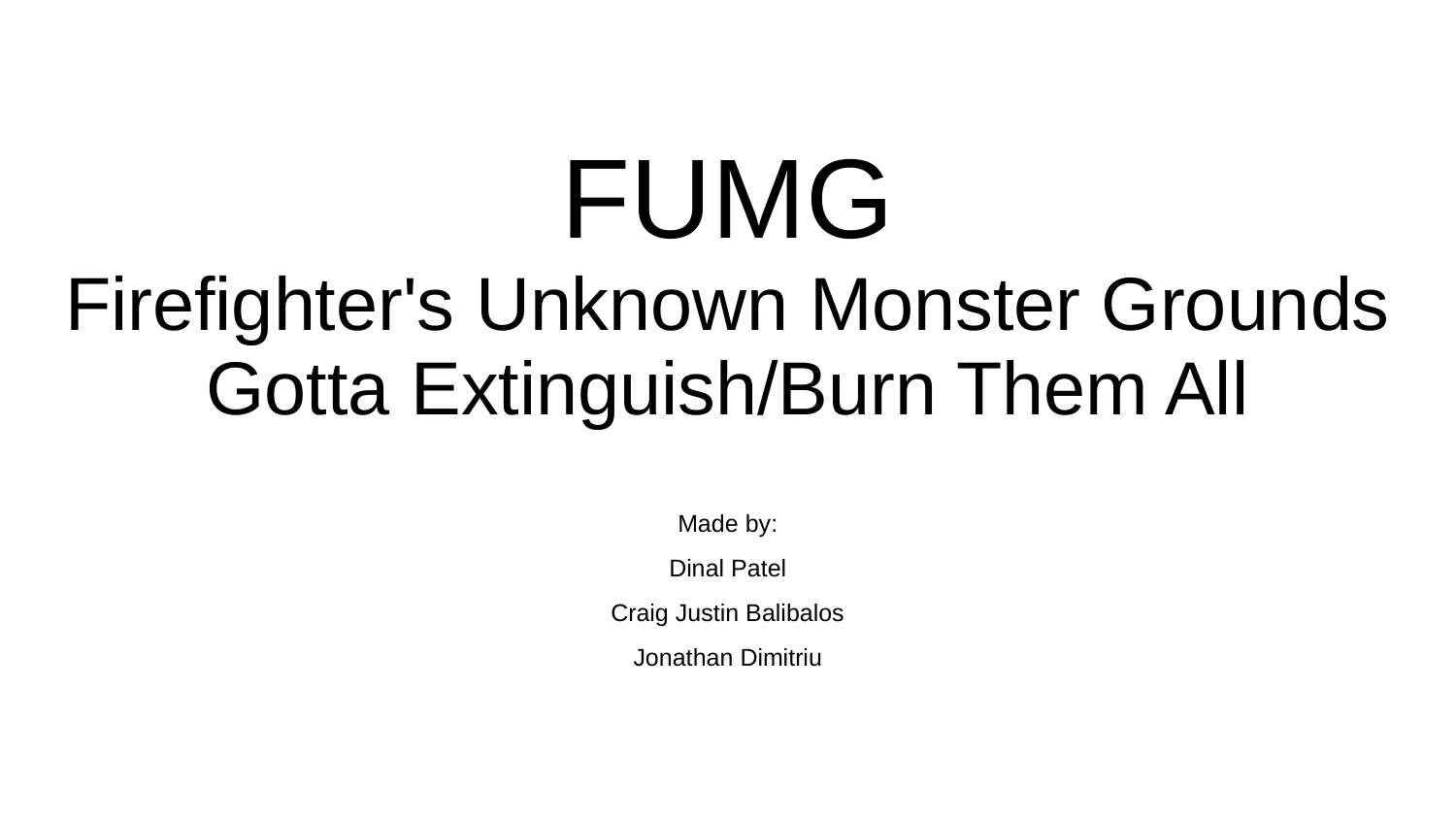

# FUMG
Firefighter's Unknown Monster Grounds
Gotta Extinguish/Burn Them All

Made by:
Dinal Patel
Craig Justin Balibalos
Jonathan Dimitriu